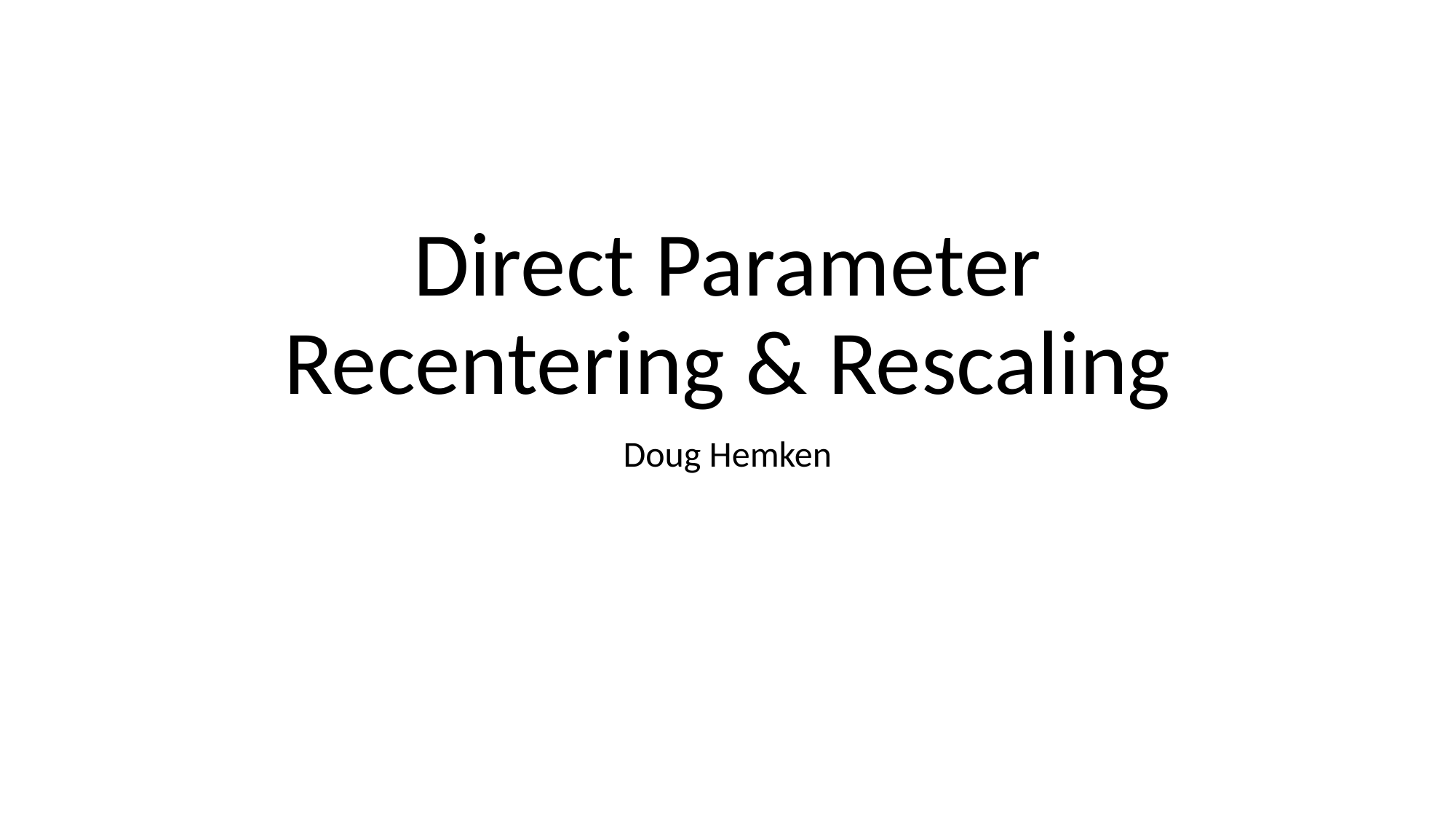

# Direct Parameter Recentering & Rescaling
Doug Hemken